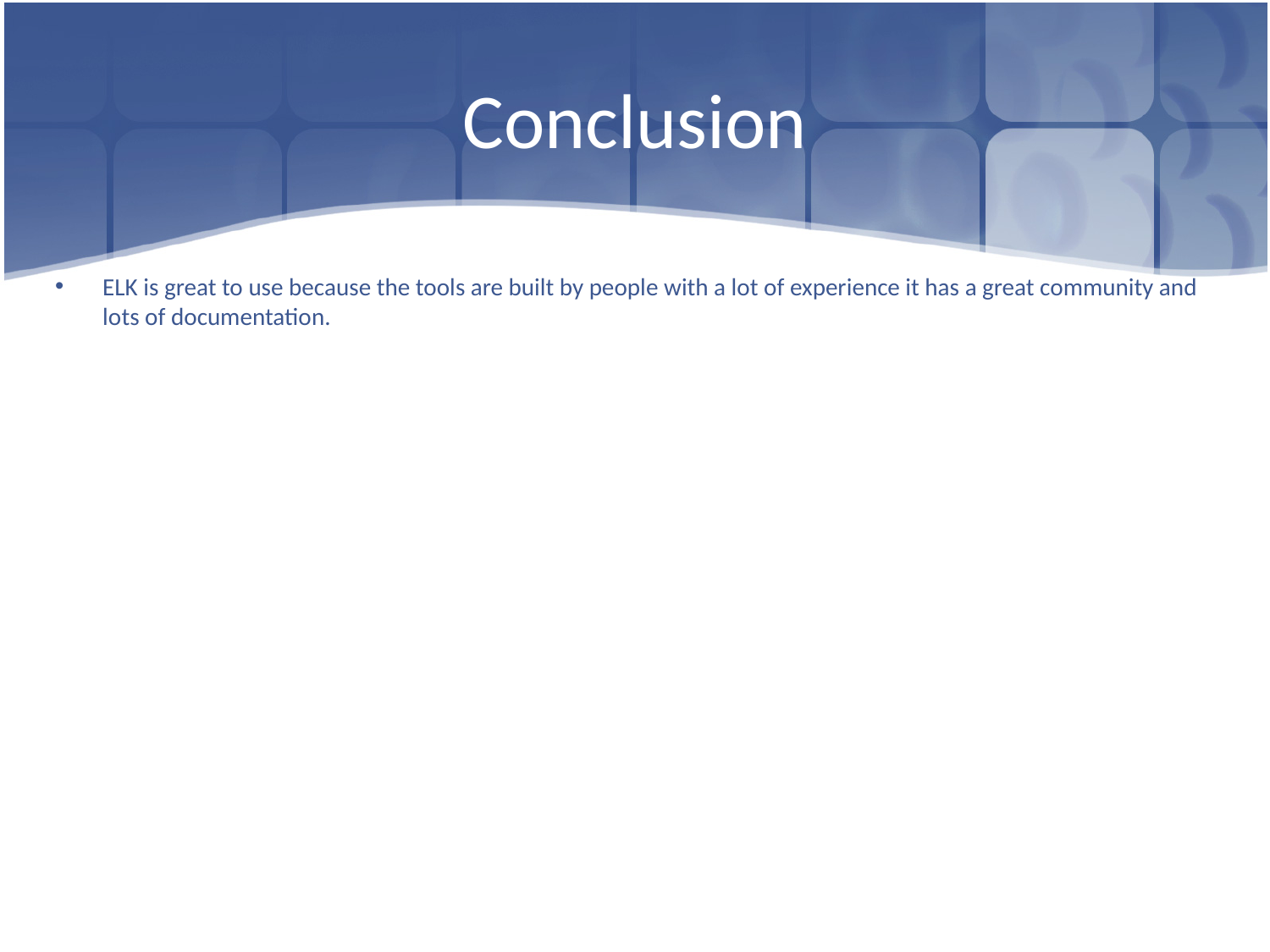

# Conclusion
ELK is great to use because the tools are built by people with a lot of experience it has a great community and lots of documentation.